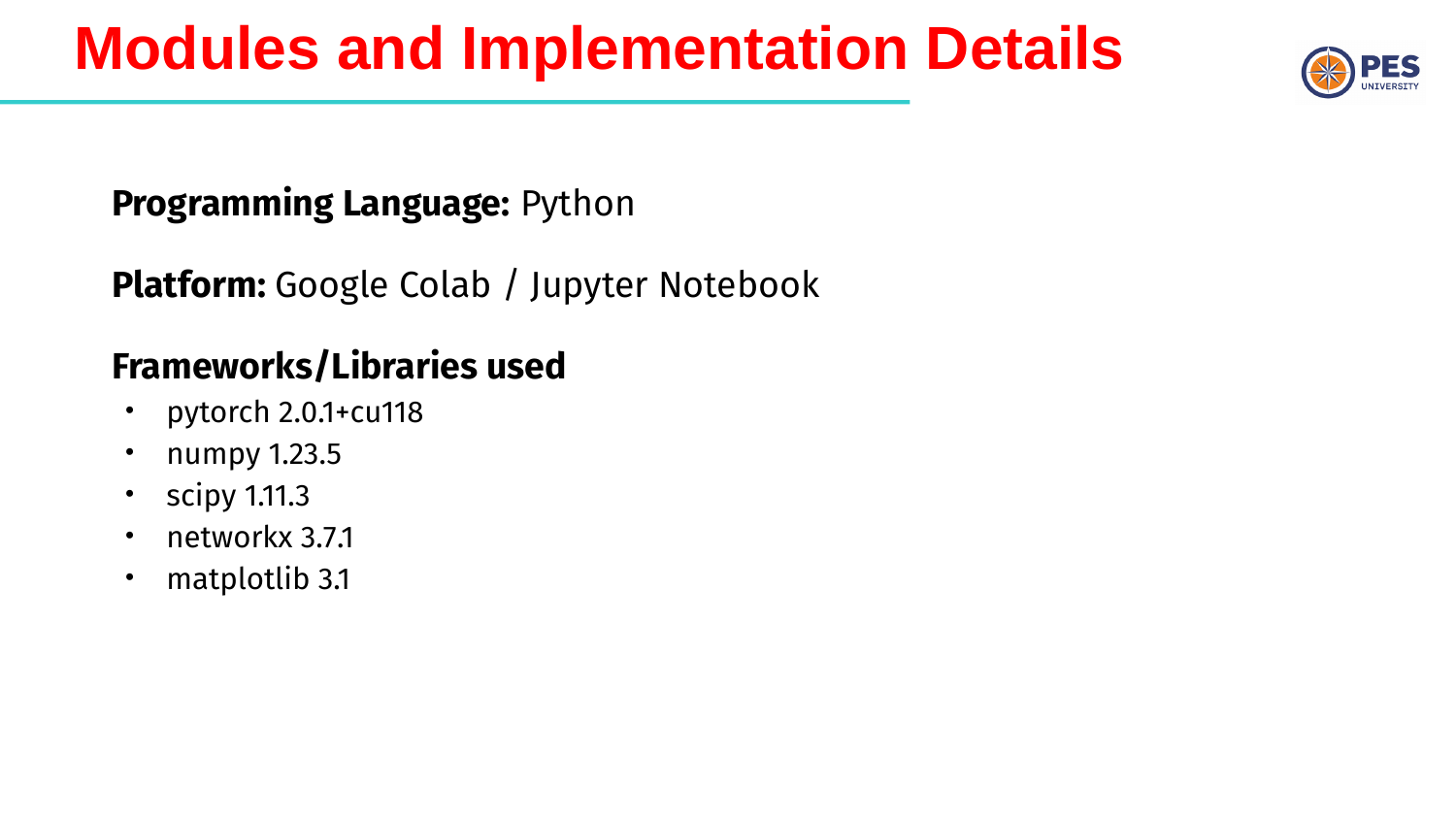

# Modules and Implementation Details
Programming Language: Python
Platform: Google Colab / Jupyter Notebook
Frameworks/Libraries used
pytorch 2.0.1+cu118
numpy 1.23.5
scipy 1.11.3
networkx 3.7.1
matplotlib 3.1